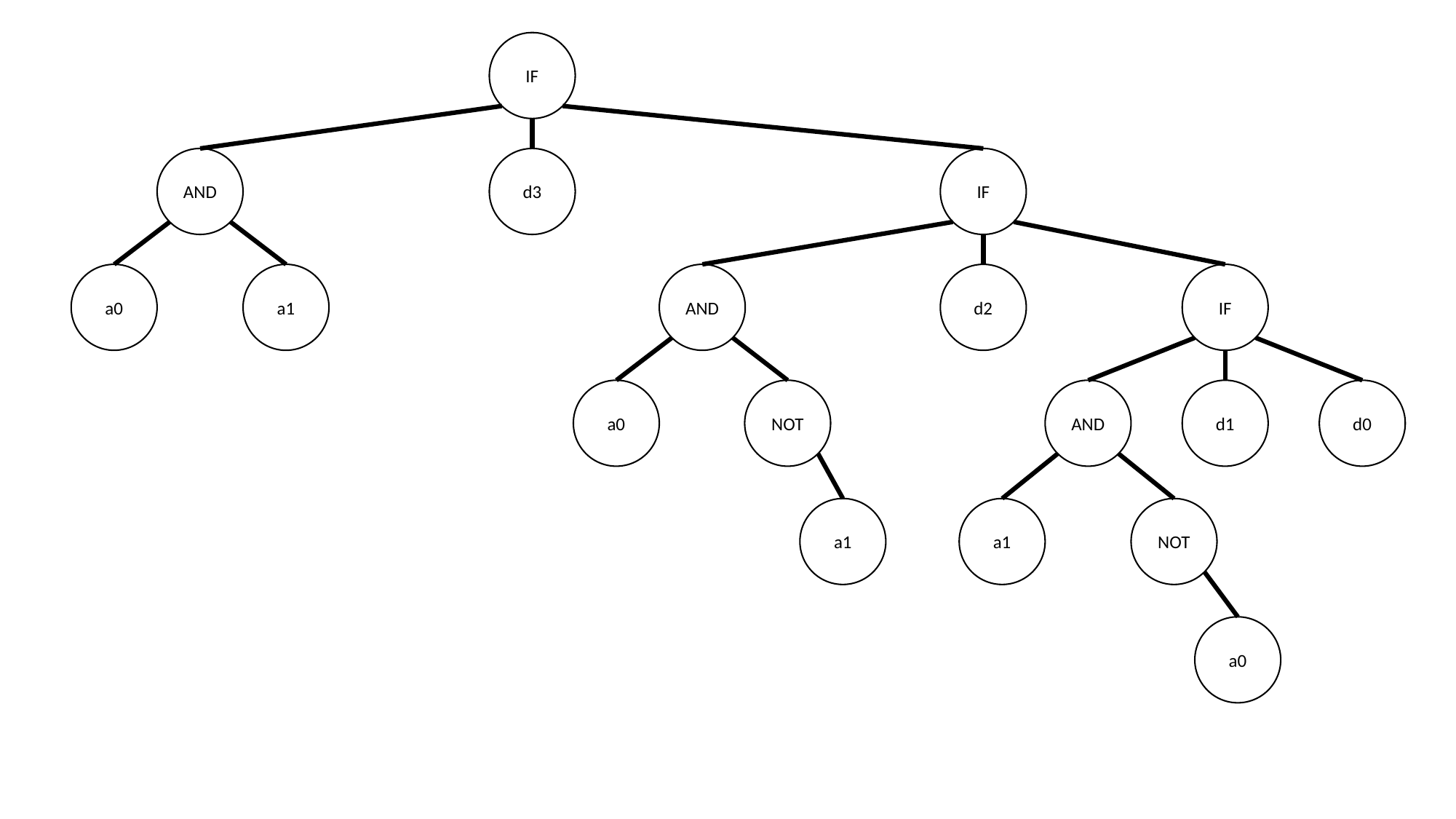

IF
AND
d3
IF
a0
a1
AND
d2
IF
AND
d1
d0
a0
NOT
a1
a1
NOT
a0